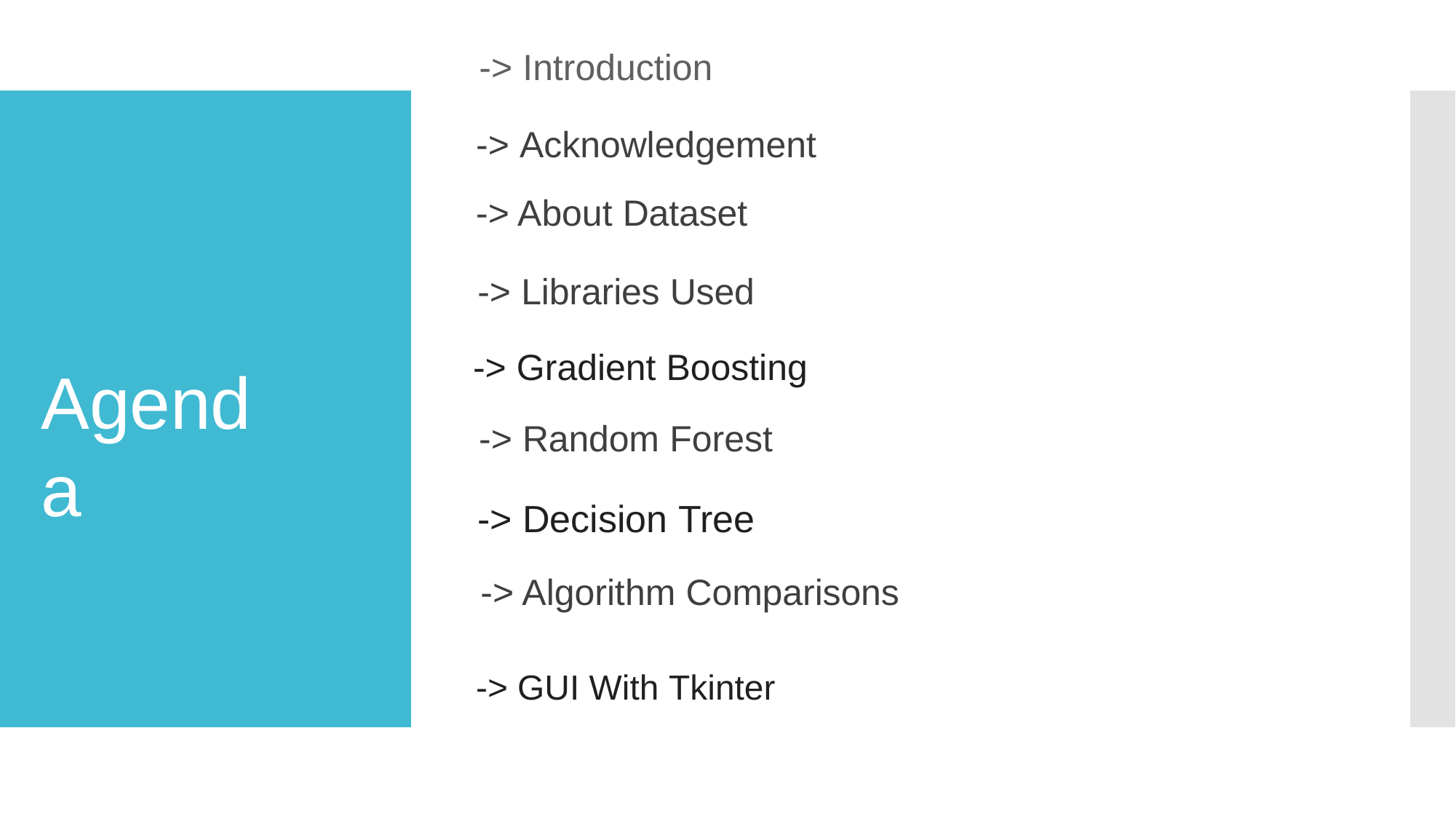

-> Introduction
-> Acknowledgement
-> About Dataset
-> Libraries Used
-> Gradient Boosting
-> Random Forest
Agenda
-> Decision Tree
-> Algorithm Comparisons

-> GUI With Tkinter